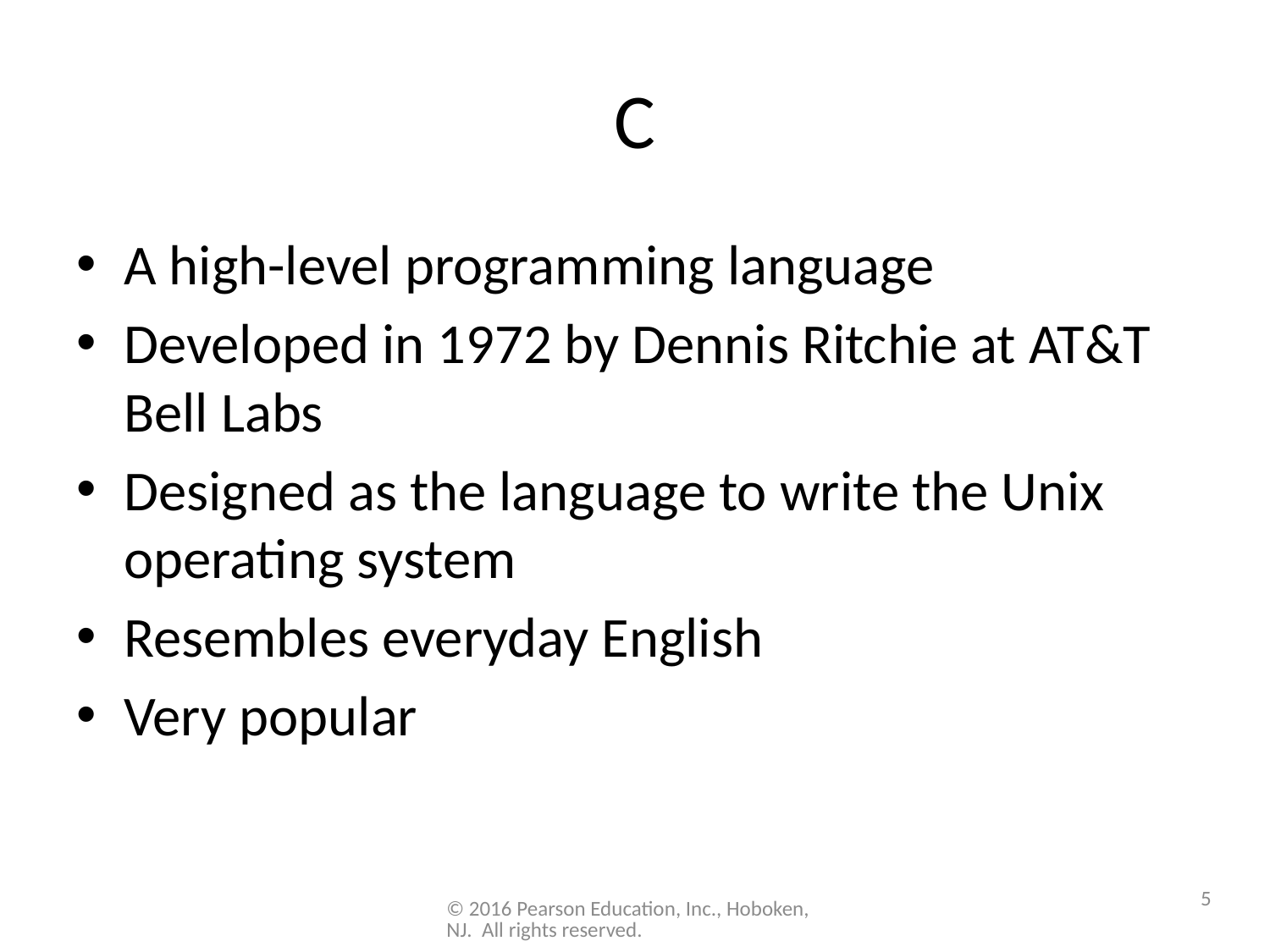

# C
A high-level programming language
Developed in 1972 by Dennis Ritchie at AT&T Bell Labs
Designed as the language to write the Unix operating system
Resembles everyday English
Very popular
5
© 2016 Pearson Education, Inc., Hoboken, NJ.  All rights reserved.